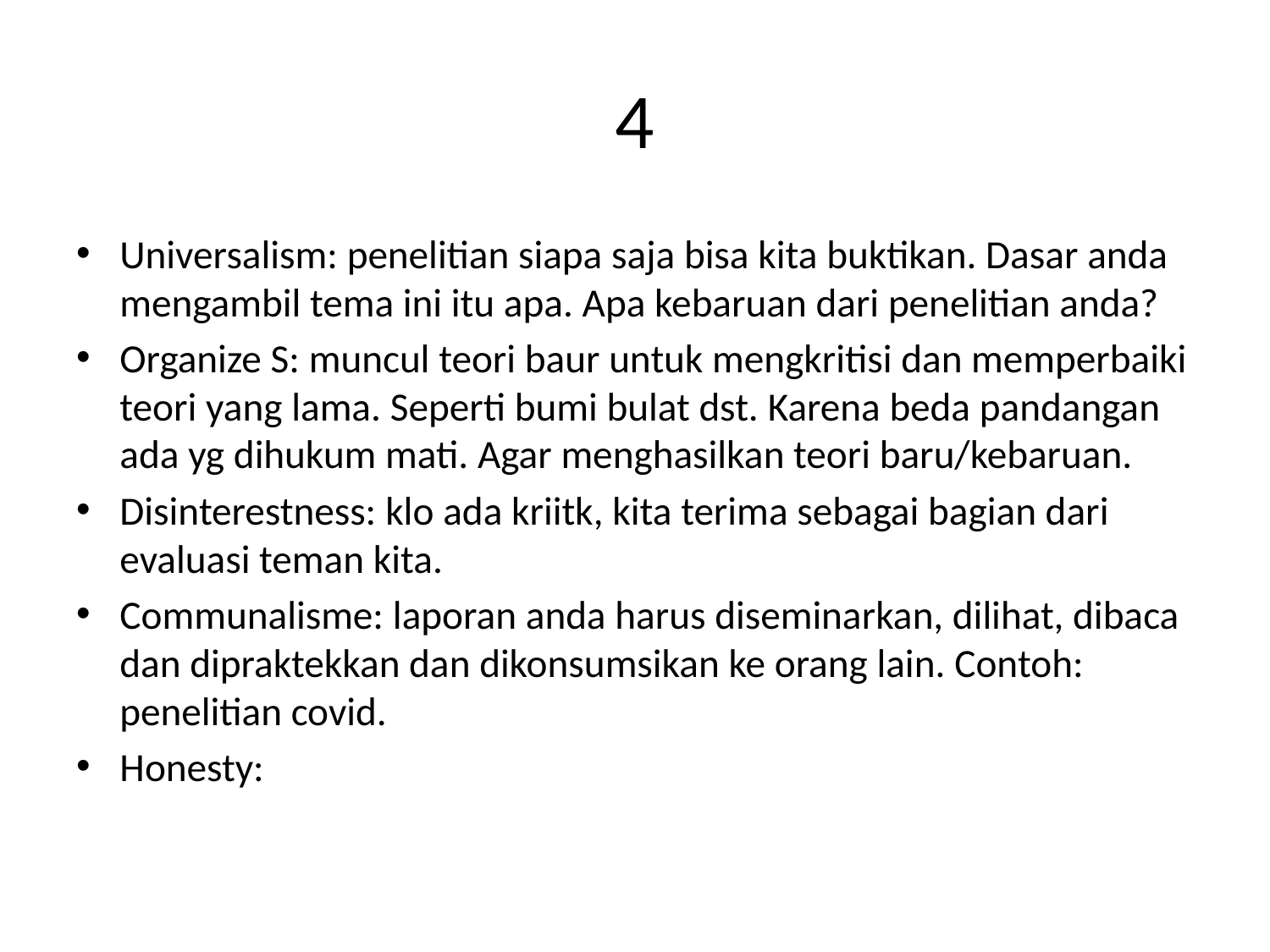

# 4
Universalism: penelitian siapa saja bisa kita buktikan. Dasar anda mengambil tema ini itu apa. Apa kebaruan dari penelitian anda?
Organize S: muncul teori baur untuk mengkritisi dan memperbaiki teori yang lama. Seperti bumi bulat dst. Karena beda pandangan ada yg dihukum mati. Agar menghasilkan teori baru/kebaruan.
Disinterestness: klo ada kriitk, kita terima sebagai bagian dari evaluasi teman kita.
Communalisme: laporan anda harus diseminarkan, dilihat, dibaca dan dipraktekkan dan dikonsumsikan ke orang lain. Contoh: penelitian covid.
Honesty: